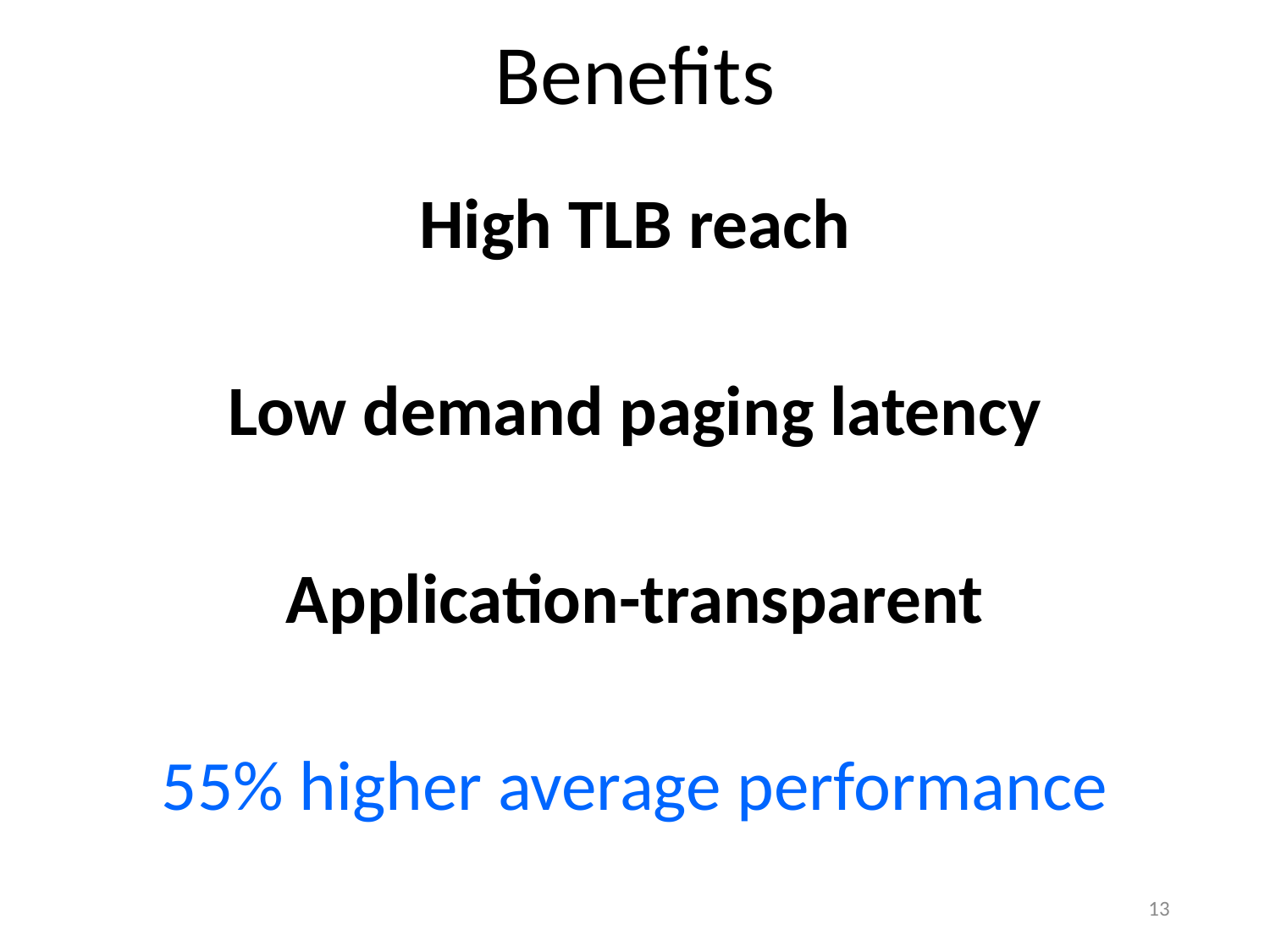

# Benefits
High TLB reach

Low demand paging latency

Application-transparent

55% higher average performance
13